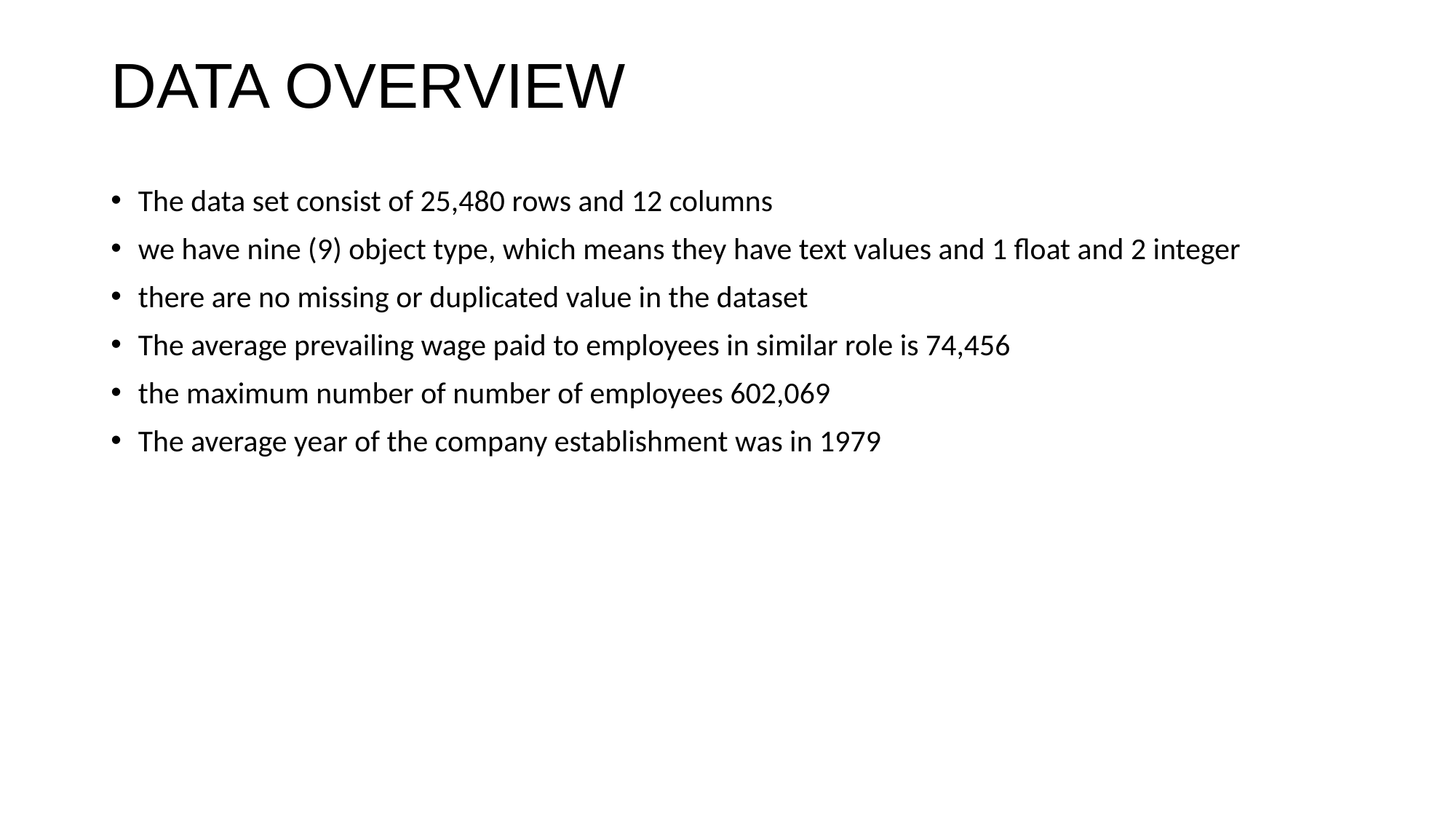

# DATA OVERVIEW
The data set consist of 25,480 rows and 12 columns
we have nine (9) object type, which means they have text values and 1 float and 2 integer
there are no missing or duplicated value in the dataset
The average prevailing wage paid to employees in similar role is 74,456
the maximum number of number of employees 602,069
The average year of the company establishment was in 1979